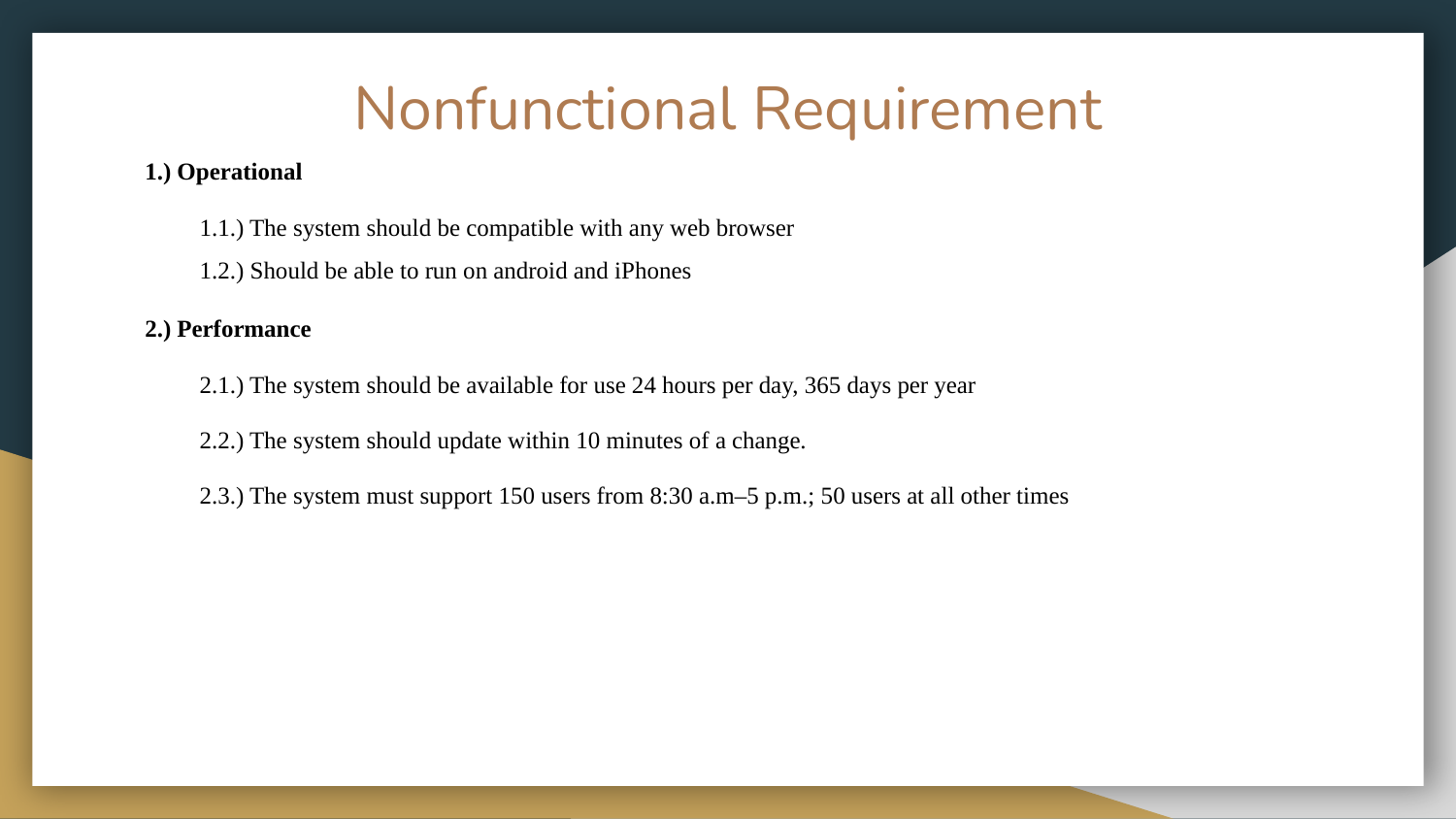

# Nonfunctional Requirement
1.) Operational
1.1.) The system should be compatible with any web browser
1.2.) Should be able to run on android and iPhones

2.) Performance
2.1.) The system should be available for use 24 hours per day, 365 days per year
2.2.) The system should update within 10 minutes of a change.
2.3.) The system must support 150 users from 8:30 a.m–5 p.m.; 50 users at all other times